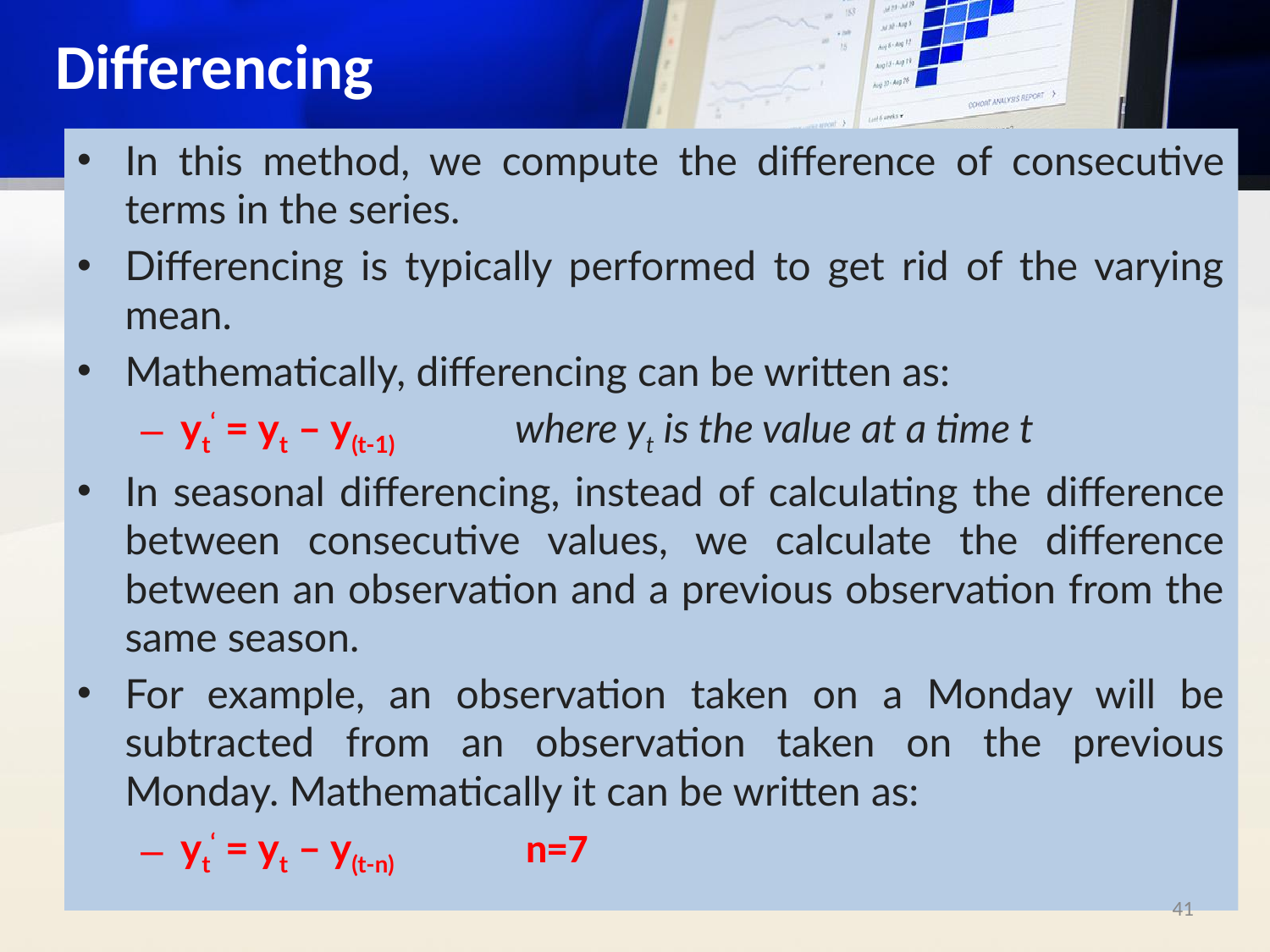

# Differencing
In this method, we compute the difference of consecutive terms in the series.
Differencing is typically performed to get rid of the varying mean.
Mathematically, differencing can be written as:
yt‘ = yt – y(t-1)                     where yt is the value at a time t
In seasonal differencing, instead of calculating the difference between consecutive values, we calculate the difference between an observation and a previous observation from the same season.
For example, an observation taken on a Monday will be subtracted from an observation taken on the previous Monday. Mathematically it can be written as:
yt‘ = yt – y(t-n)                       n=7
41